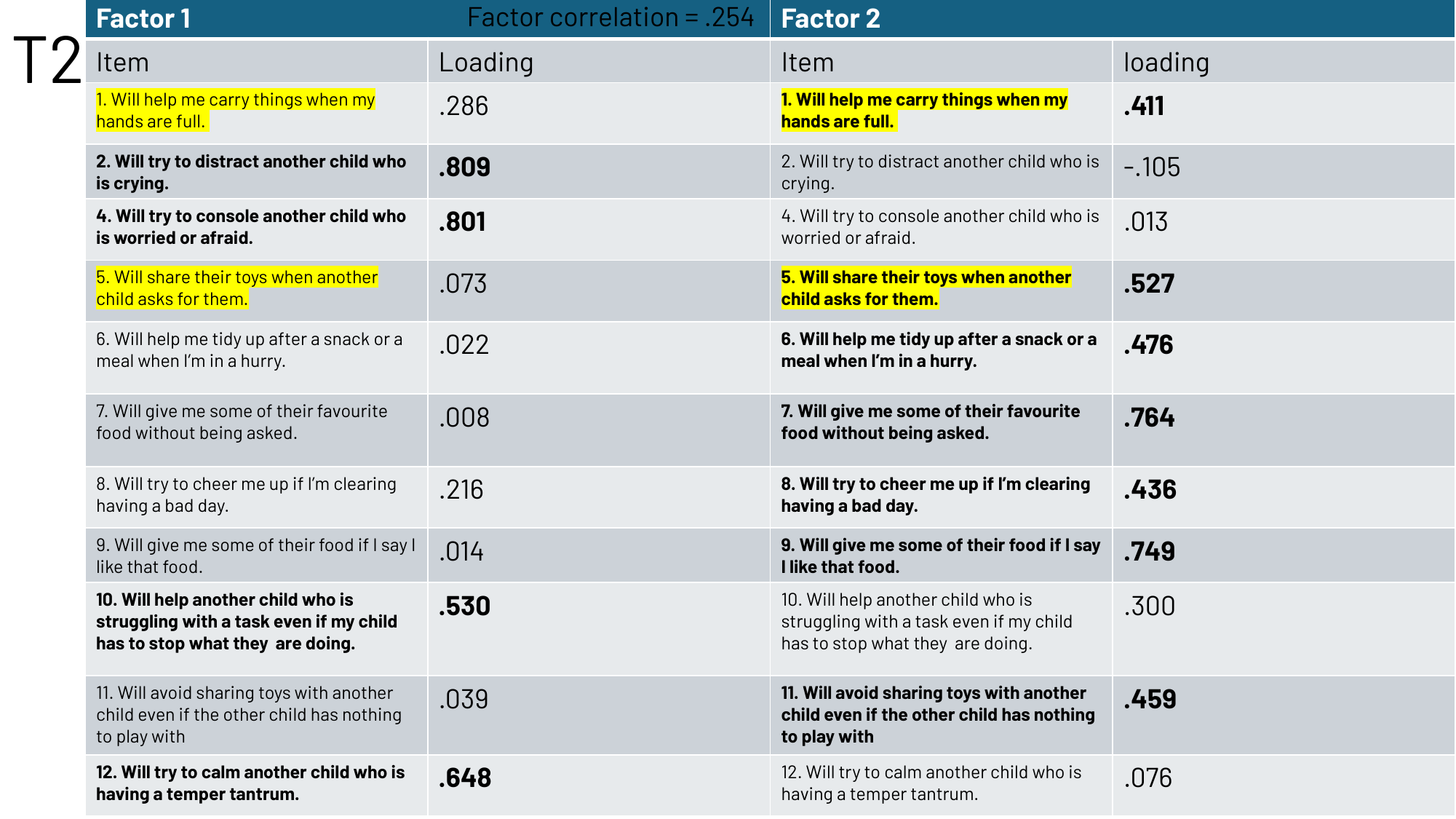

# T2
Factor correlation = .254
| Factor 1 |  | Factor 2 |  |
| --- | --- | --- | --- |
| Item | Loading | Item | loading |
| 1. Will help me carry things when my hands are full. | .286 | 1. Will help me carry things when my hands are full. | .411 |
| 2. Will try to distract another child who is crying. | .809 | 2. Will try to distract another child who is crying. | -.105 |
| 4. Will try to console another child who is worried or afraid. | .801 | 4. Will try to console another child who is worried or afraid. | .013 |
| 5. Will share their toys when another child asks for them. | .073 | 5. Will share their toys when another child asks for them. | .527 |
| 6. Will help me tidy up after a snack or a meal when I’m in a hurry. | .022 | 6. Will help me tidy up after a snack or a meal when I’m in a hurry. | .476 |
| 7. Will give me some of their favourite food without being asked. | .008 | 7. Will give me some of their favourite food without being asked. | .764 |
| 8. Will try to cheer me up if I’m clearing having a bad day. | .216 | 8. Will try to cheer me up if I’m clearing having a bad day. | .436 |
| 9. Will give me some of their food if I say I like that food. | .014 | 9. Will give me some of their food if I say I like that food. | .749 |
| 10. Will help another child who is struggling with a task even if my child has to stop what they  are doing. | .530 | 10. Will help another child who is struggling with a task even if my child has to stop what they  are doing. | .300 |
| 11. Will avoid sharing toys with another child even if the other child has nothing to play with | .039 | 11. Will avoid sharing toys with another child even if the other child has nothing to play with | .459 |
| 12. Will try to calm another child who is having a temper tantrum. | .648 | 12. Will try to calm another child who is having a temper tantrum. | .076 |